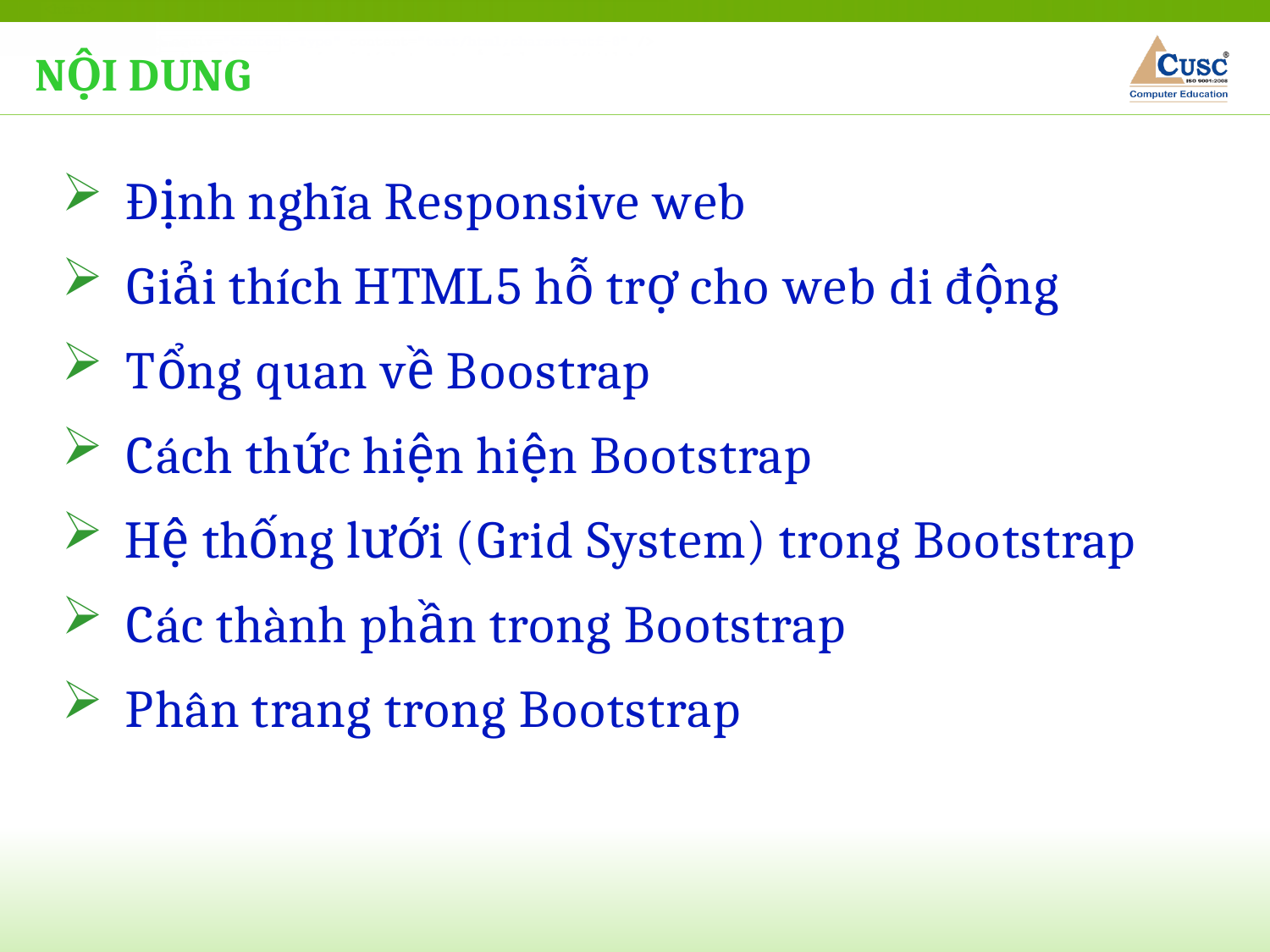

NỘI DUNG
Định nghĩa Responsive web
Giải thích HTML5 hỗ trợ cho web di động
Tổng quan về Boostrap
Cách thức hiện hiện Bootstrap
Hệ thống lưới (Grid System) trong Bootstrap
Các thành phần trong Bootstrap
Phân trang trong Bootstrap